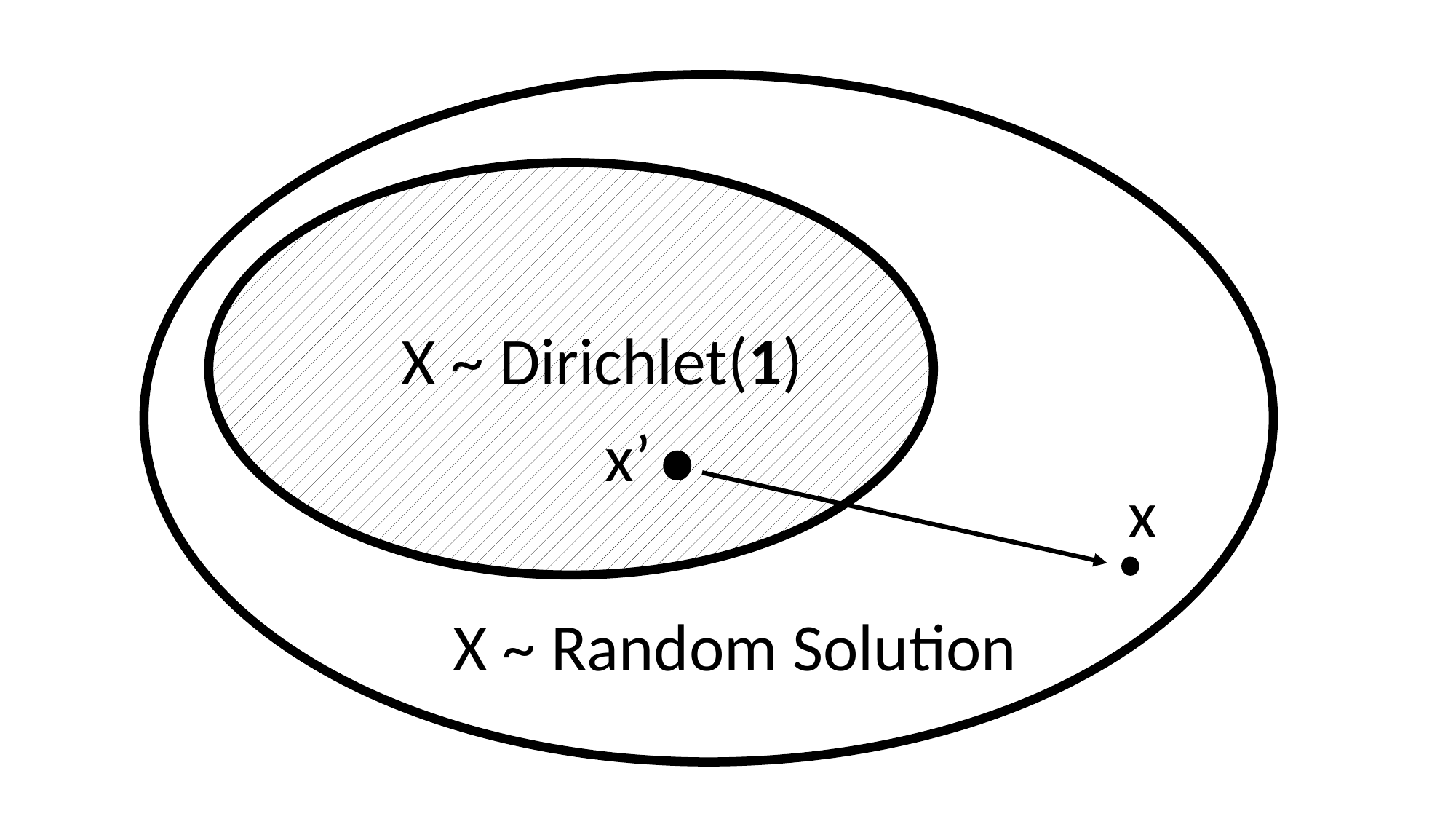

A
X ~ Dirichlet(1)
x’

x

X ~ Random Solution